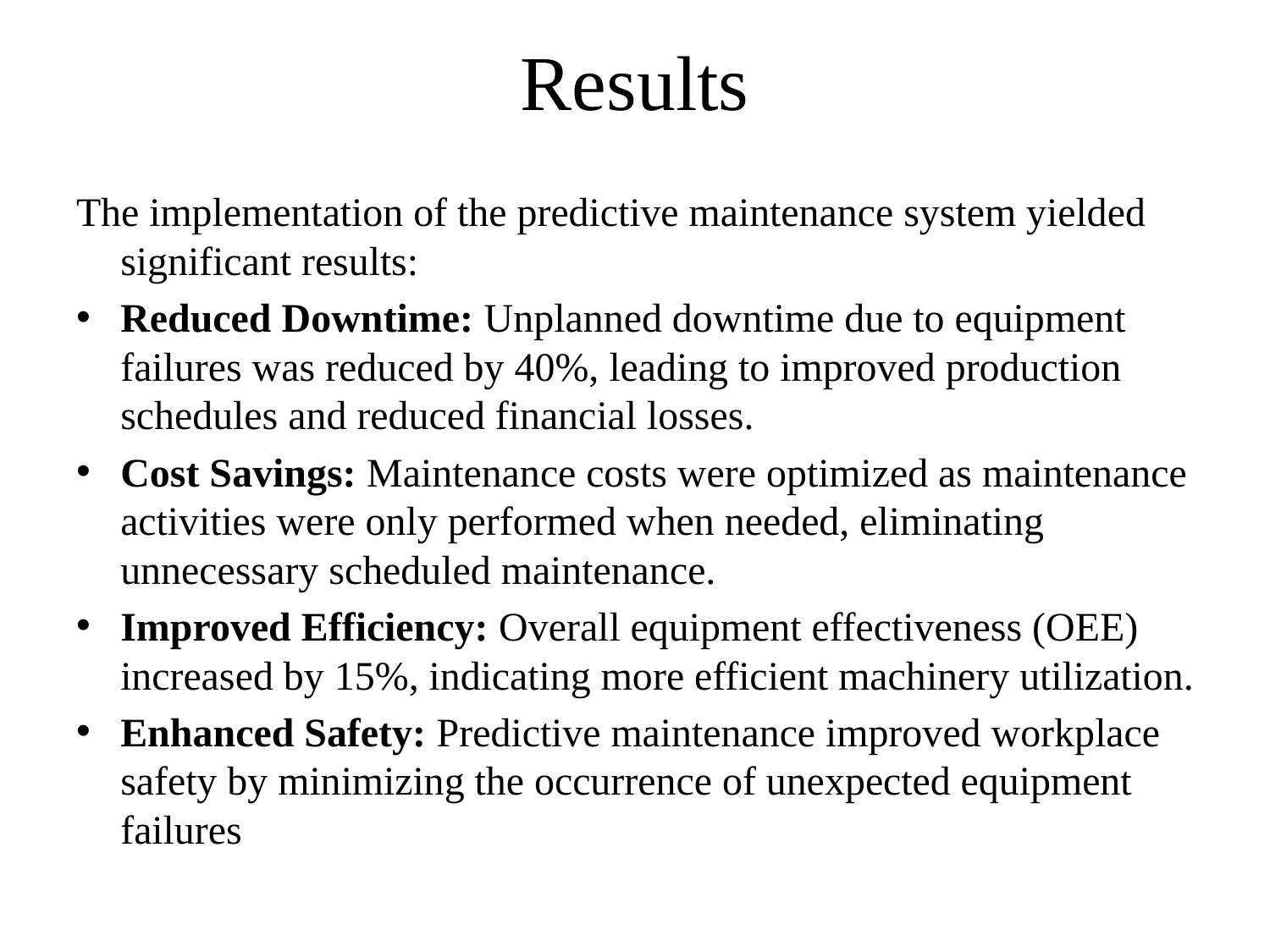

# Results
The implementation of the predictive maintenance system yielded significant results:
Reduced Downtime: Unplanned downtime due to equipment failures was reduced by 40%, leading to improved production schedules and reduced financial losses.
Cost Savings: Maintenance costs were optimized as maintenance activities were only performed when needed, eliminating unnecessary scheduled maintenance.
Improved Efficiency: Overall equipment effectiveness (OEE) increased by 15%, indicating more efficient machinery utilization.
Enhanced Safety: Predictive maintenance improved workplace safety by minimizing the occurrence of unexpected equipment failures